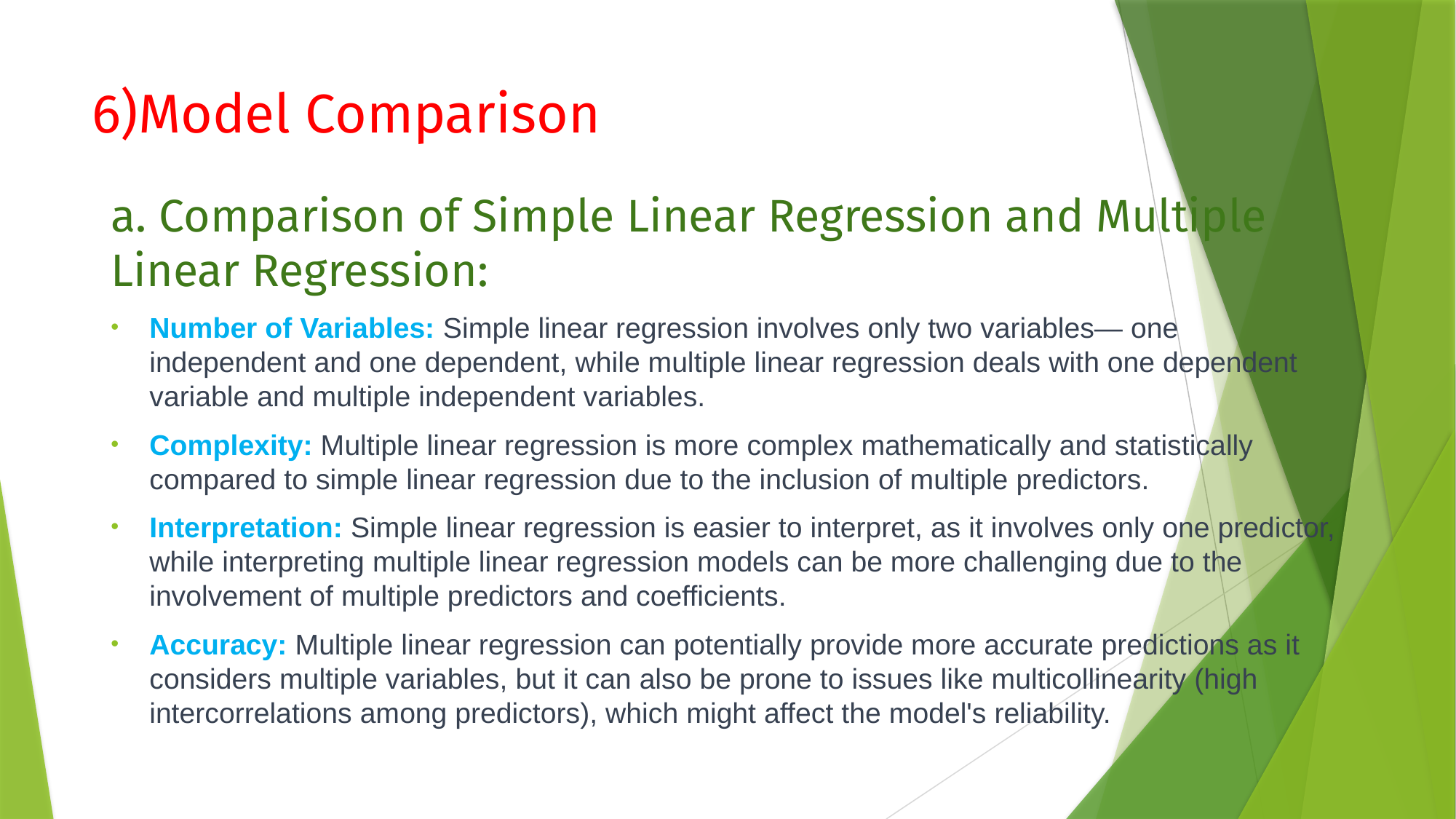

# 6)Model Comparison
a. Comparison of Simple Linear Regression and Multiple Linear Regression:
Number of Variables: Simple linear regression involves only two variables— one independent and one dependent, while multiple linear regression deals with one dependent variable and multiple independent variables.
Complexity: Multiple linear regression is more complex mathematically and statistically compared to simple linear regression due to the inclusion of multiple predictors.
Interpretation: Simple linear regression is easier to interpret, as it involves only one predictor, while interpreting multiple linear regression models can be more challenging due to the involvement of multiple predictors and coefficients.
Accuracy: Multiple linear regression can potentially provide more accurate predictions as it considers multiple variables, but it can also be prone to issues like multicollinearity (high intercorrelations among predictors), which might affect the model's reliability.